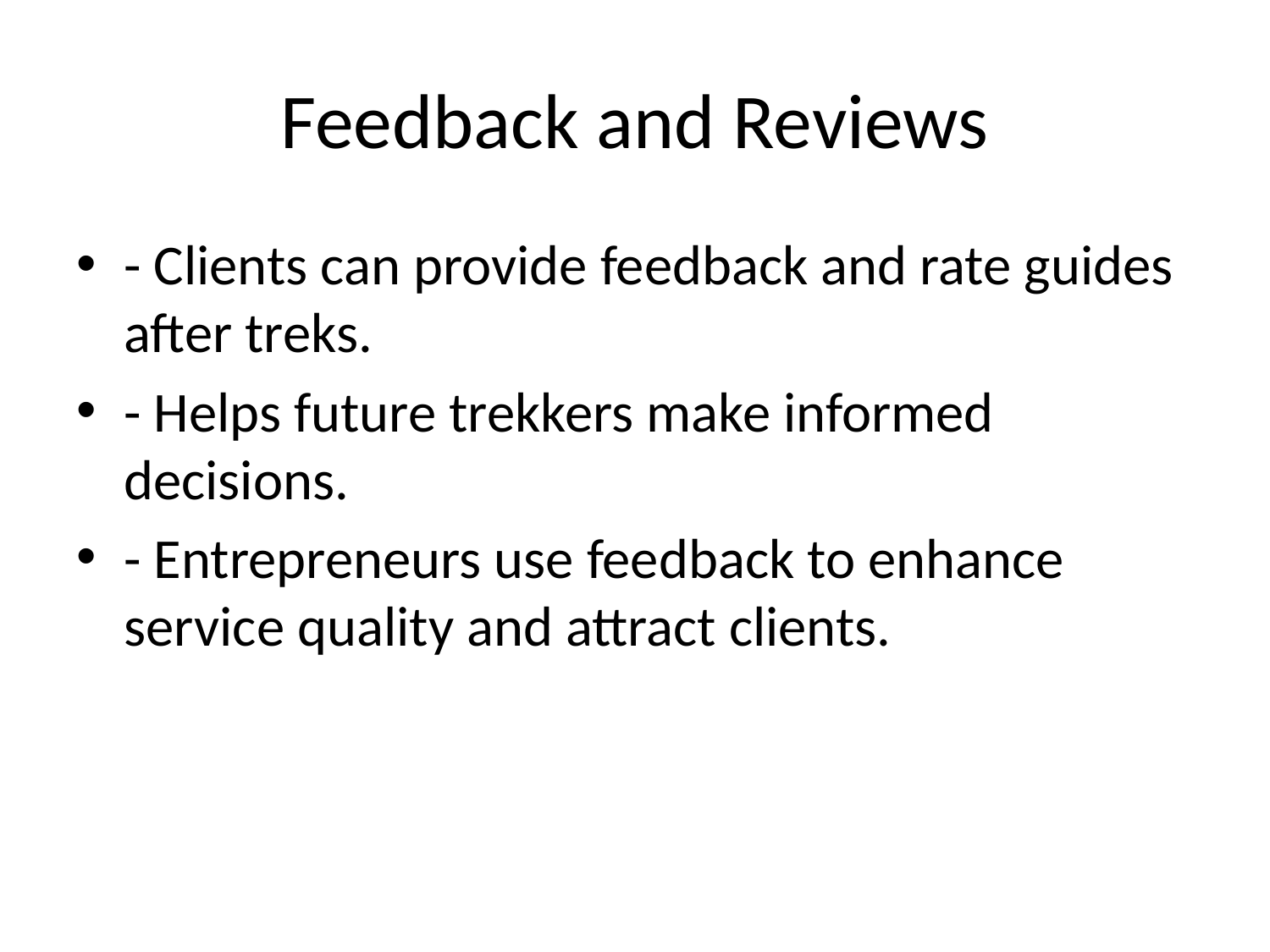

# Feedback and Reviews
- Clients can provide feedback and rate guides after treks.
- Helps future trekkers make informed decisions.
- Entrepreneurs use feedback to enhance service quality and attract clients.